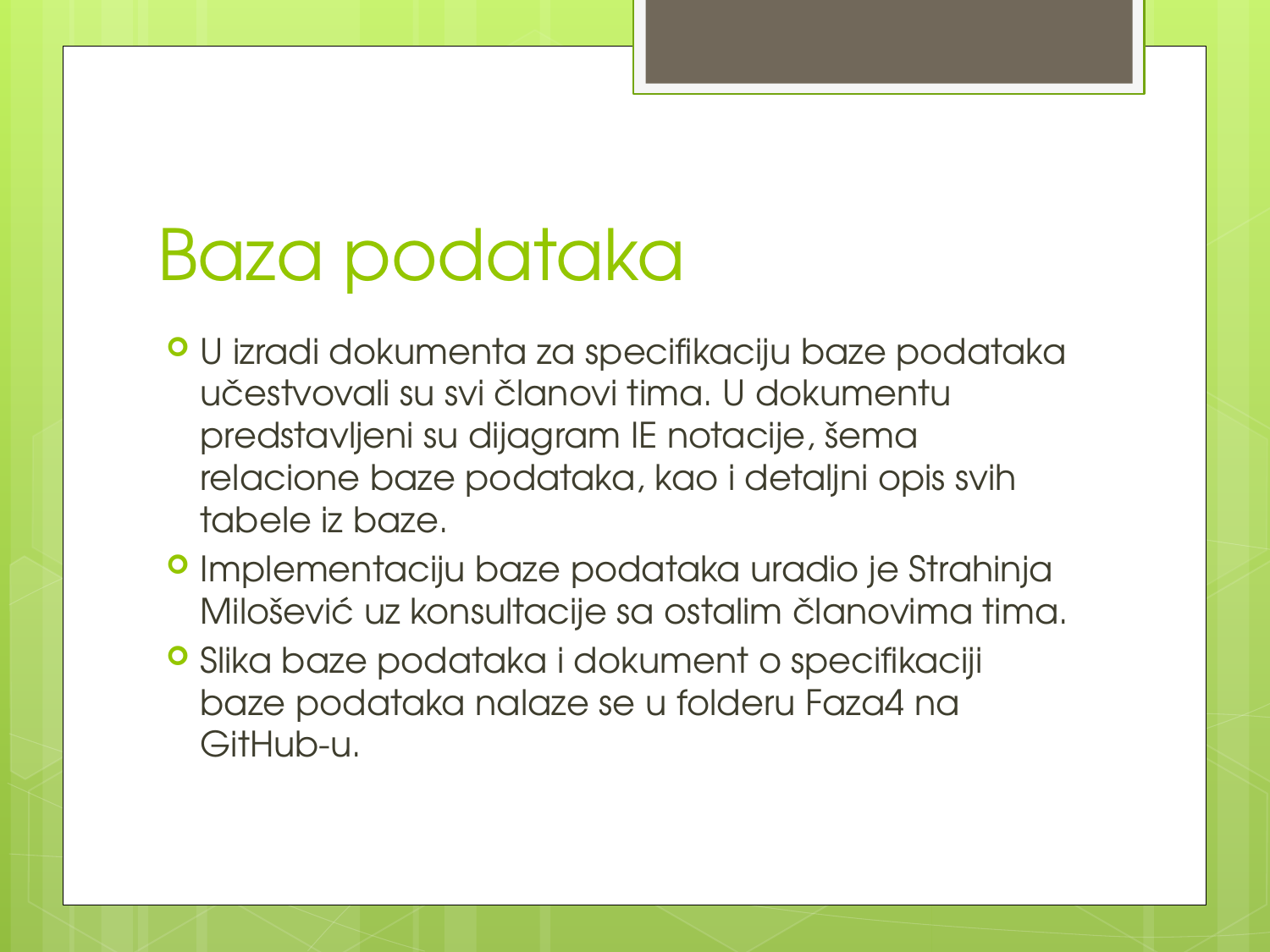

# Baza podataka
U izradi dokumenta za specifikaciju baze podataka učestvovali su svi članovi tima. U dokumentu predstavljeni su dijagram IE notacije, šema relacione baze podataka, kao i detaljni opis svih tabele iz baze.
Implementaciju baze podataka uradio je Strahinja Milošević uz konsultacije sa ostalim članovima tima.
Slika baze podataka i dokument o specifikaciji baze podataka nalaze se u folderu Faza4 na GitHub-u.